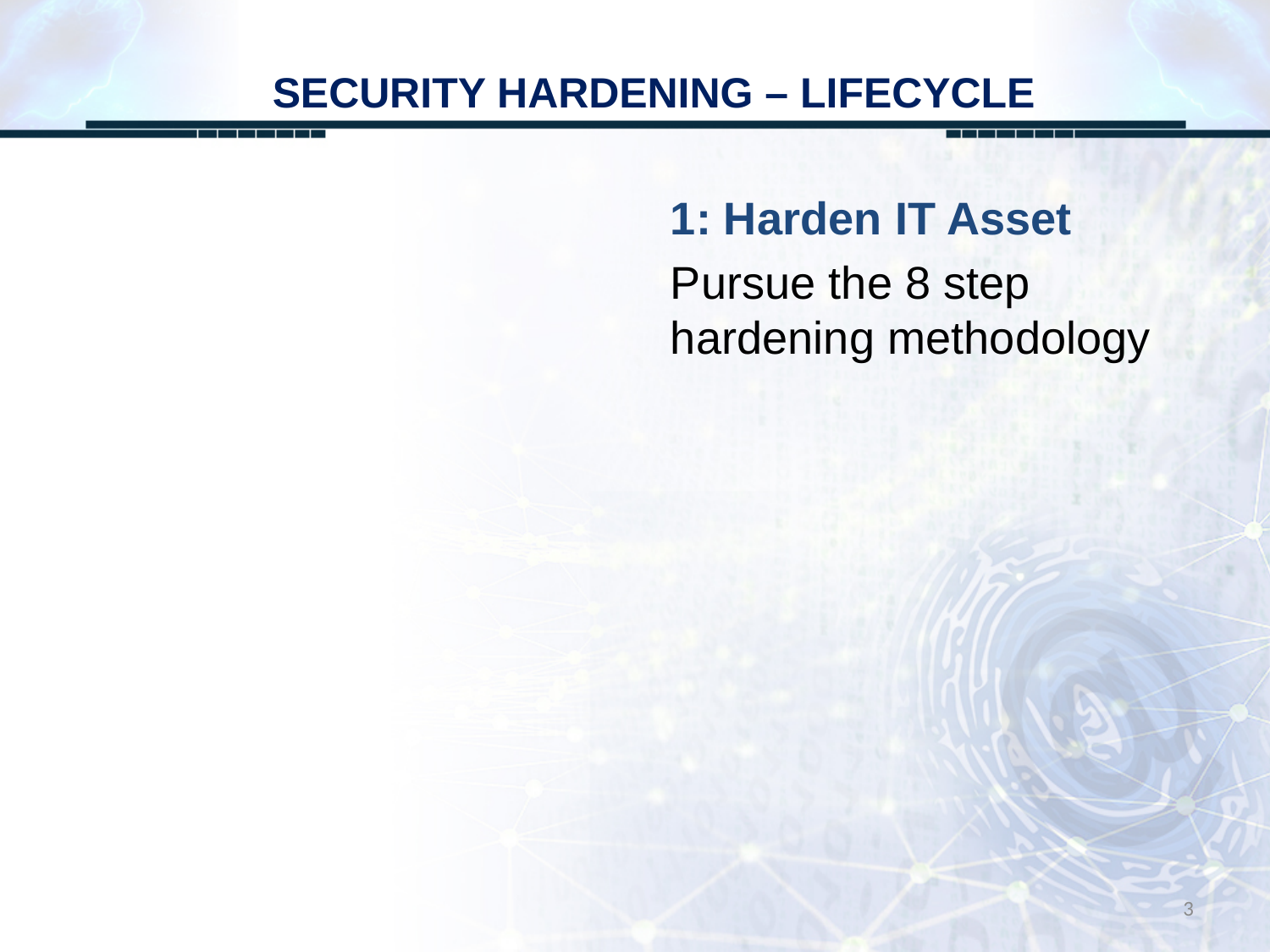

# SECURITY HARDENING – LIFECYCLE
1: Harden IT Asset
Pursue the 8 step hardening methodology
3